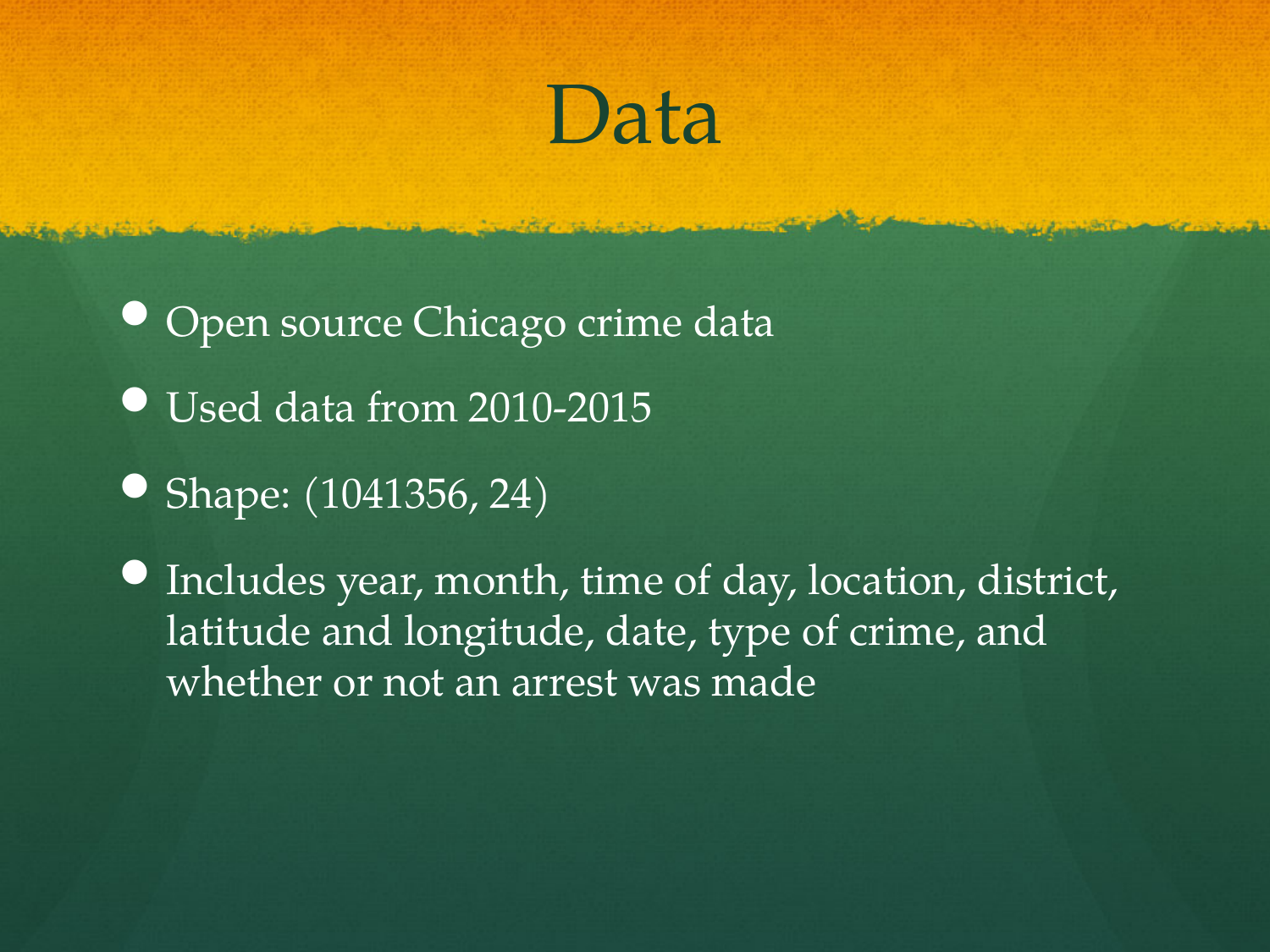

# Data
Open source Chicago crime data
Used data from 2010-2015
Shape: (1041356, 24)
Includes year, month, time of day, location, district, latitude and longitude, date, type of crime, and whether or not an arrest was made